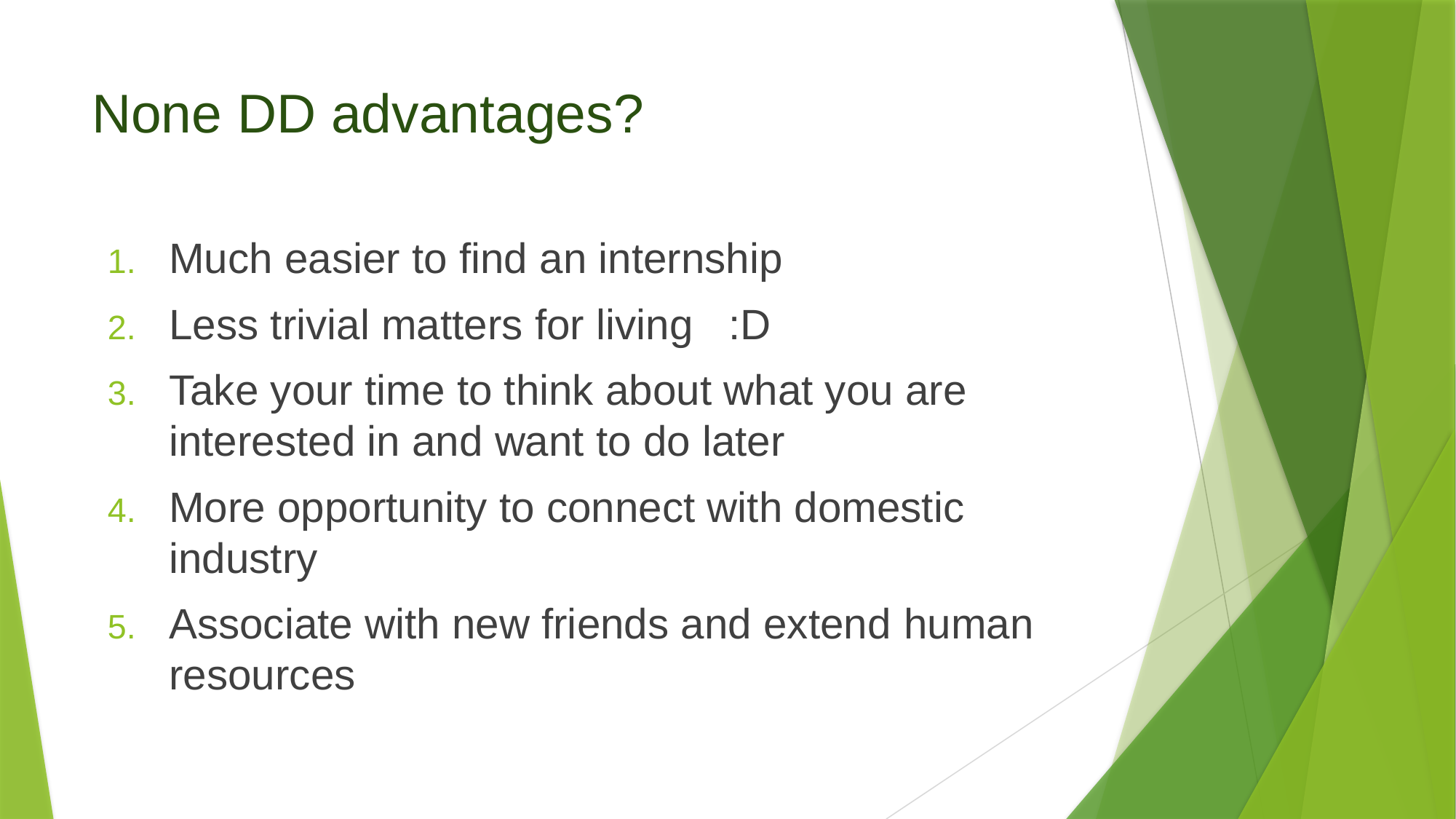

# None DD advantages?
Much easier to find an internship
Less trivial matters for living   :D
Take your time to think about what you are interested in and want to do later
More opportunity to connect with domestic industry
Associate with new friends and extend human resources